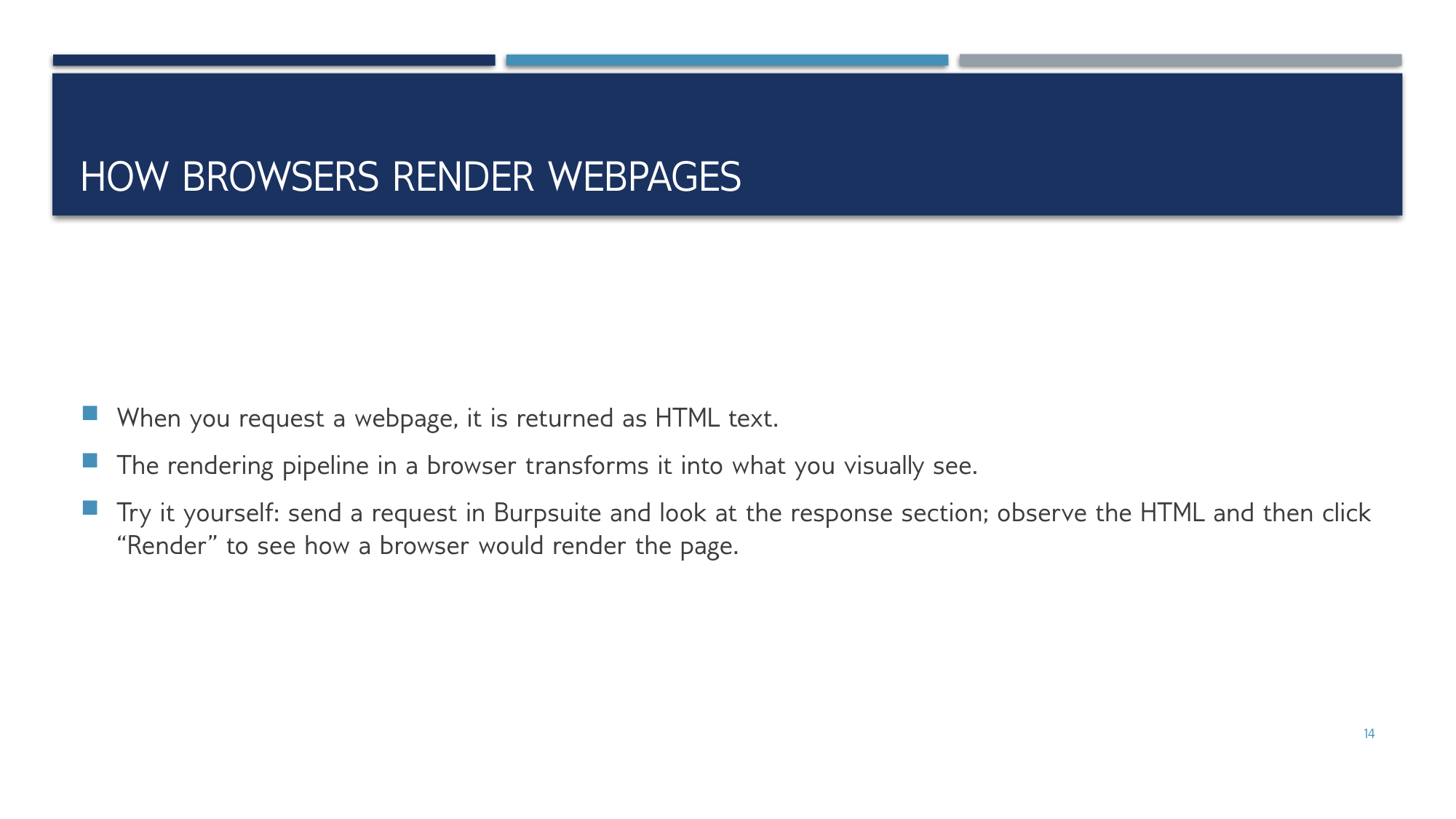

# How browsers render webpages
When you request a webpage, it is returned as HTML text.
The rendering pipeline in a browser transforms it into what you visually see.
Try it yourself: send a request in Burpsuite and look at the response section; observe the HTML and then click “Render” to see how a browser would render the page.
14